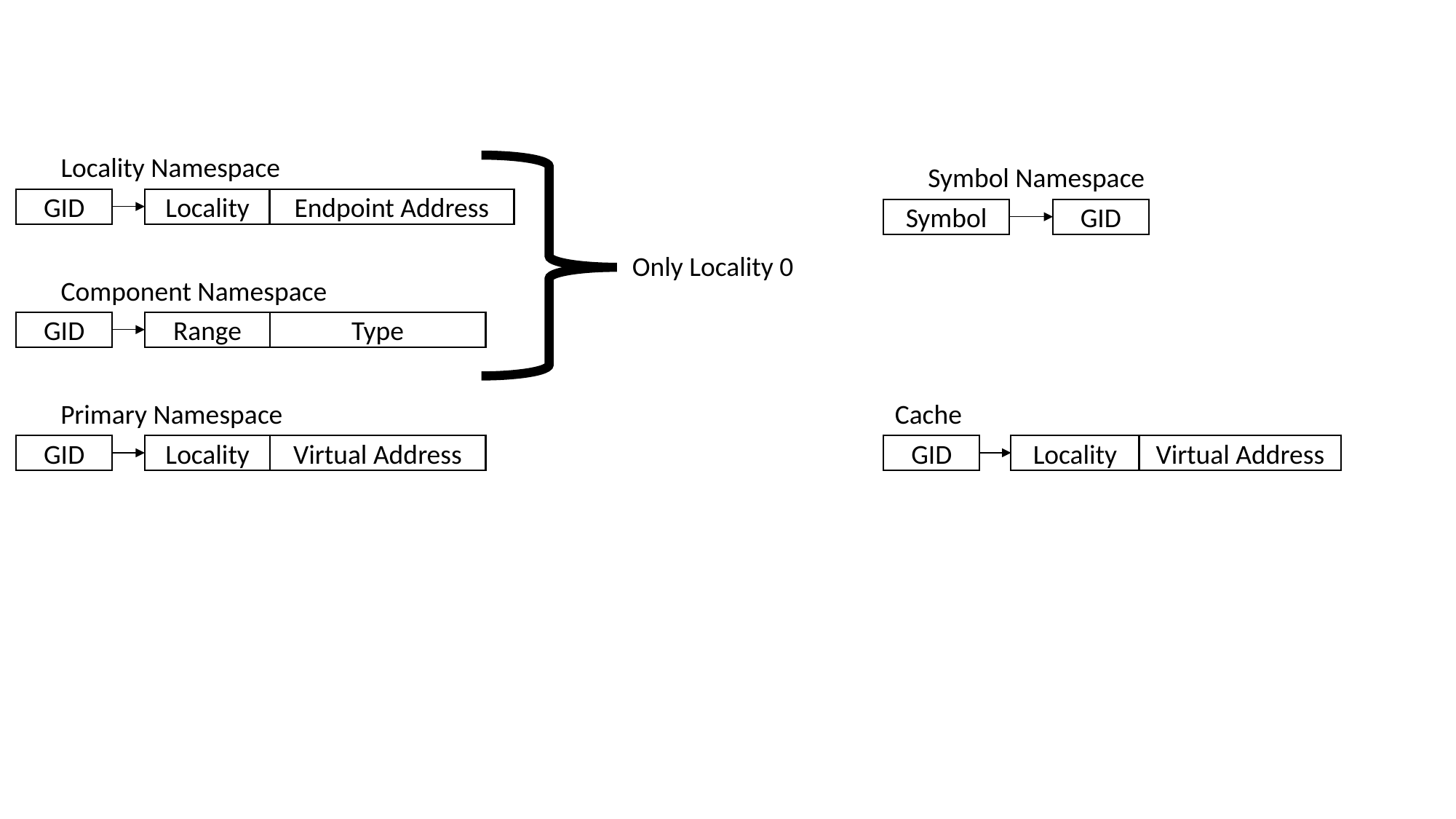

Locality Namespace

Symbol Namespace
GID
Locality
Endpoint Address
Symbol
GID
Only Locality 0
Component Namespace
GID
Range
Type
Primary Namespace
Cache
GID
Locality
Virtual Address
GID
Locality
Virtual Address